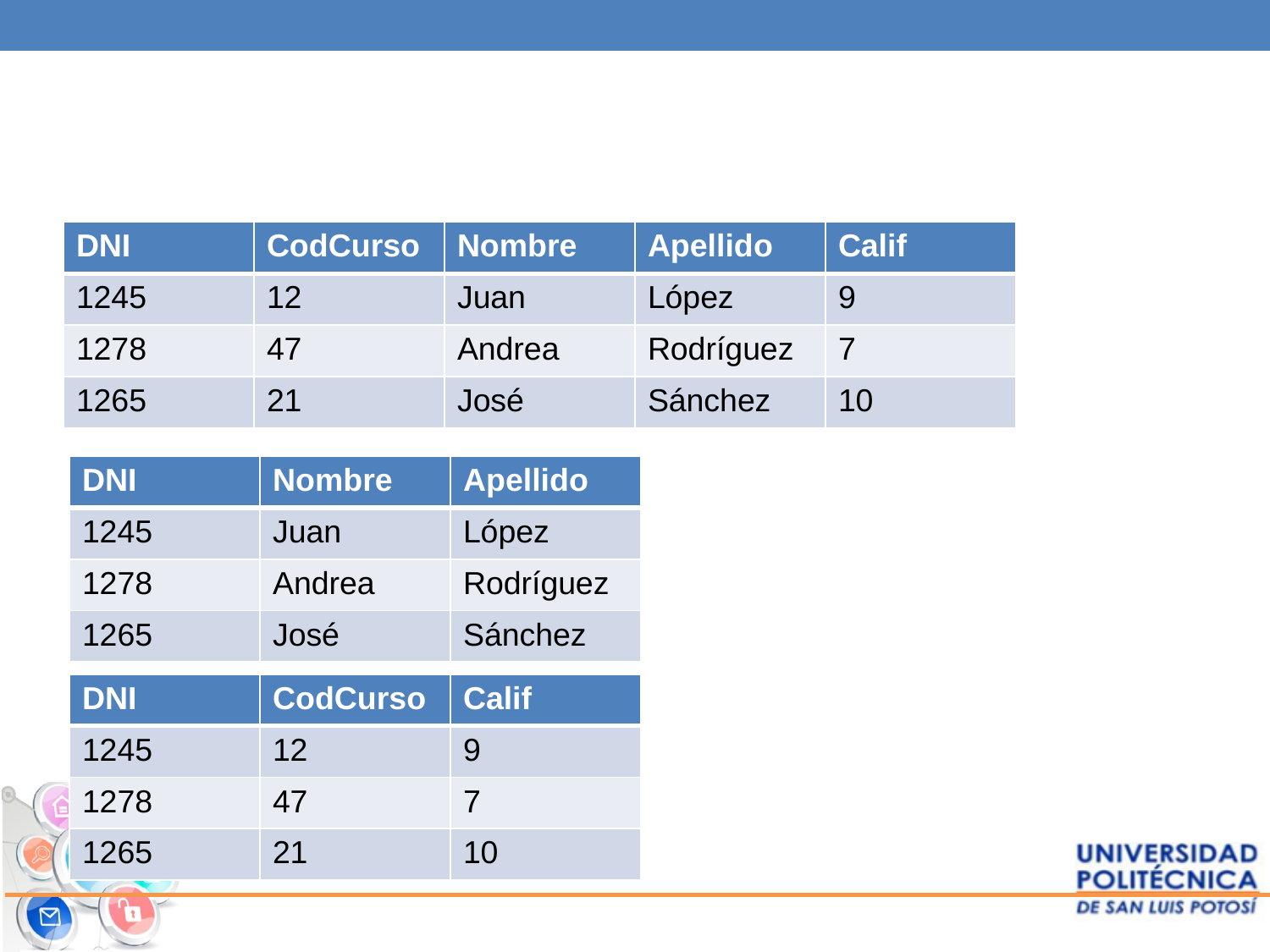

#
| DNI | CodCurso | Nombre | Apellido | Calif |
| --- | --- | --- | --- | --- |
| 1245 | 12 | Juan | López | 9 |
| 1278 | 47 | Andrea | Rodríguez | 7 |
| 1265 | 21 | José | Sánchez | 10 |
| DNI | Nombre | Apellido |
| --- | --- | --- |
| 1245 | Juan | López |
| 1278 | Andrea | Rodríguez |
| 1265 | José | Sánchez |
| DNI | CodCurso | Calif |
| --- | --- | --- |
| 1245 | 12 | 9 |
| 1278 | 47 | 7 |
| 1265 | 21 | 10 |